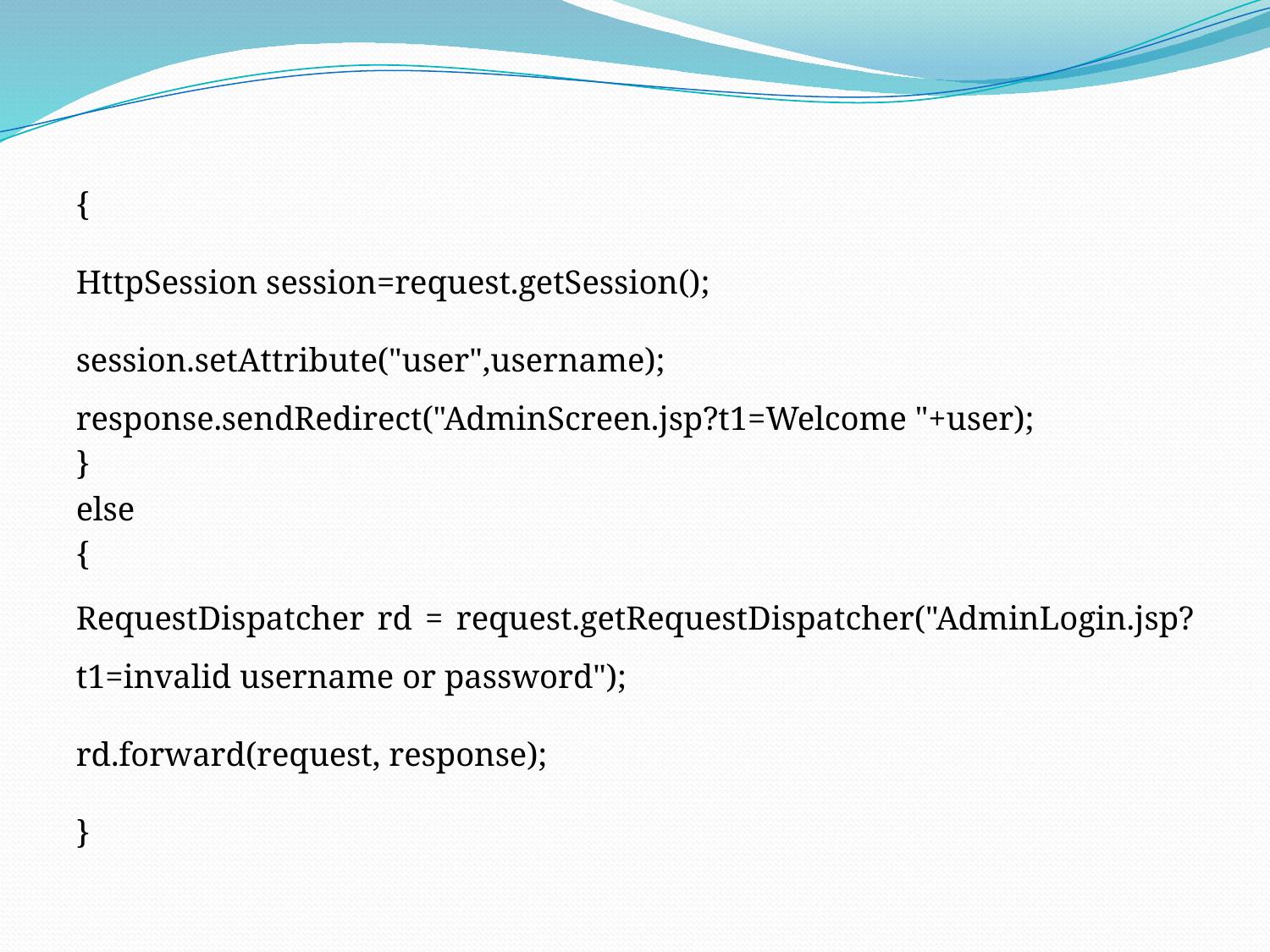

{
HttpSession session=request.getSession();
session.setAttribute("user",username);
response.sendRedirect("AdminScreen.jsp?t1=Welcome "+user);
}
else
{
RequestDispatcher rd = request.getRequestDispatcher("AdminLogin.jsp?t1=invalid username or password");
rd.forward(request, response);
}